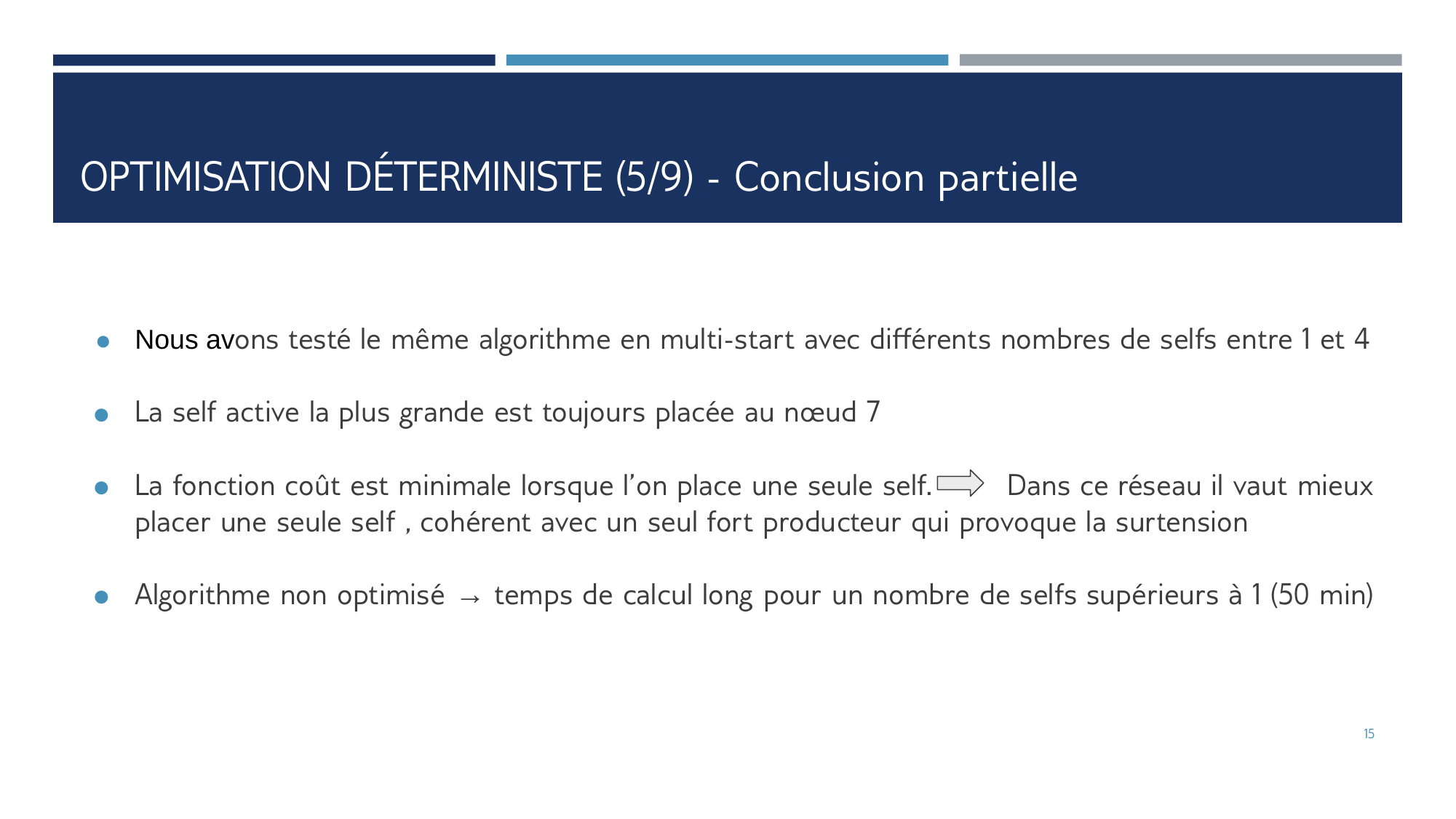

# OPTIMISATION DÉTERMINISTE (5/9) - Conclusion partielle
Nous avons testé le même algorithme en multi-start avec différents nombres de selfs entre 1 et 4

La self active la plus grande est toujours placée au noeud 7

La fonction coût est minimale lorsque l’on place une seule self.        Dans ce réseau il vaut mieux placer une seule self , cohérent avec un seul fort producteur qui provoque la surtension

Algorithme non optimisé → temps de calcul long pour un nombre de selfs supérieurs à 1 (50 min)

15